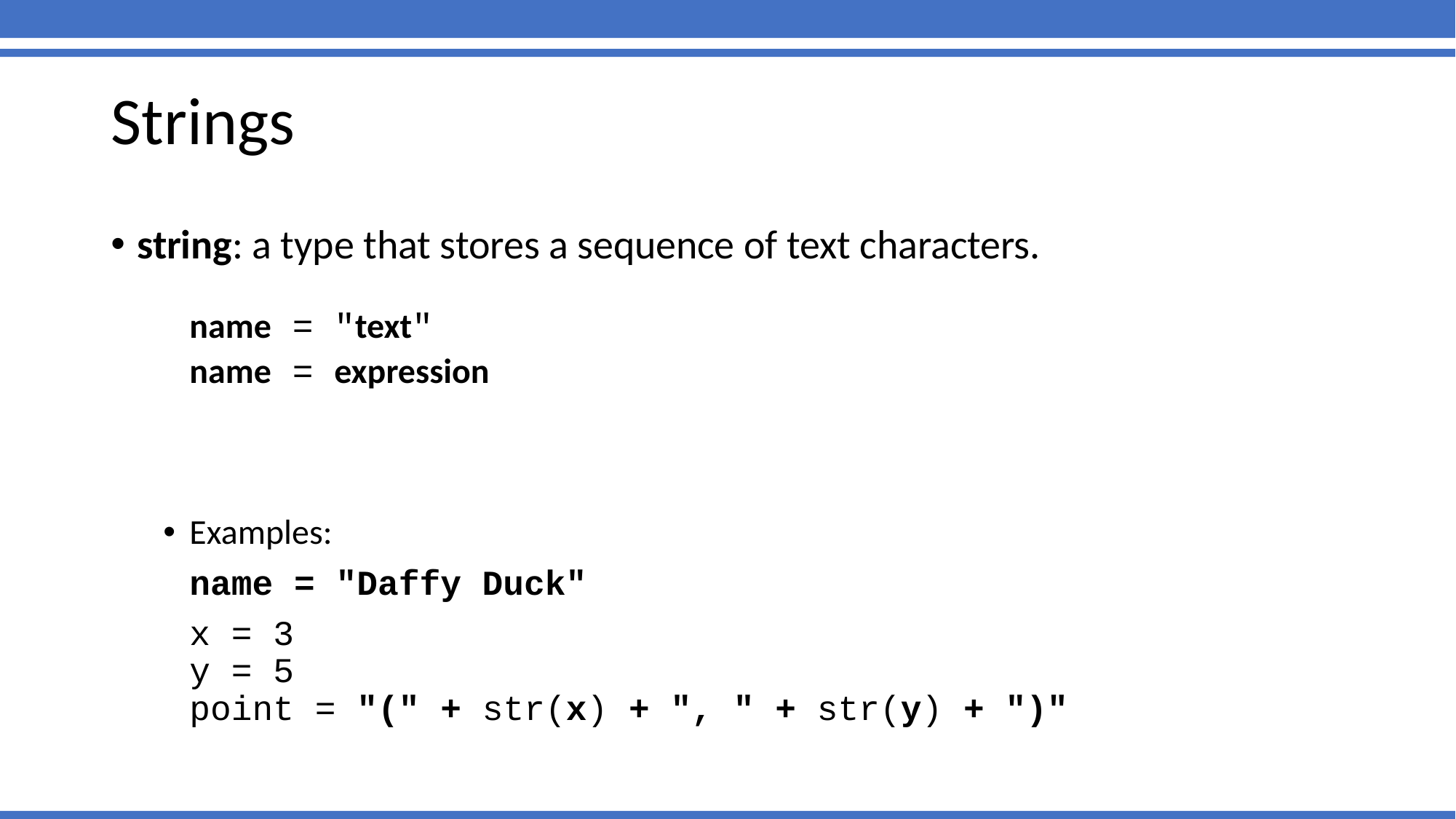

# Strings
string: a type that stores a sequence of text characters.

	name = "text"
	name = expression

Examples:
name = "Daffy Duck"
x = 3
y = 5
point = "(" + str(x) + ", " + str(y) + ")"